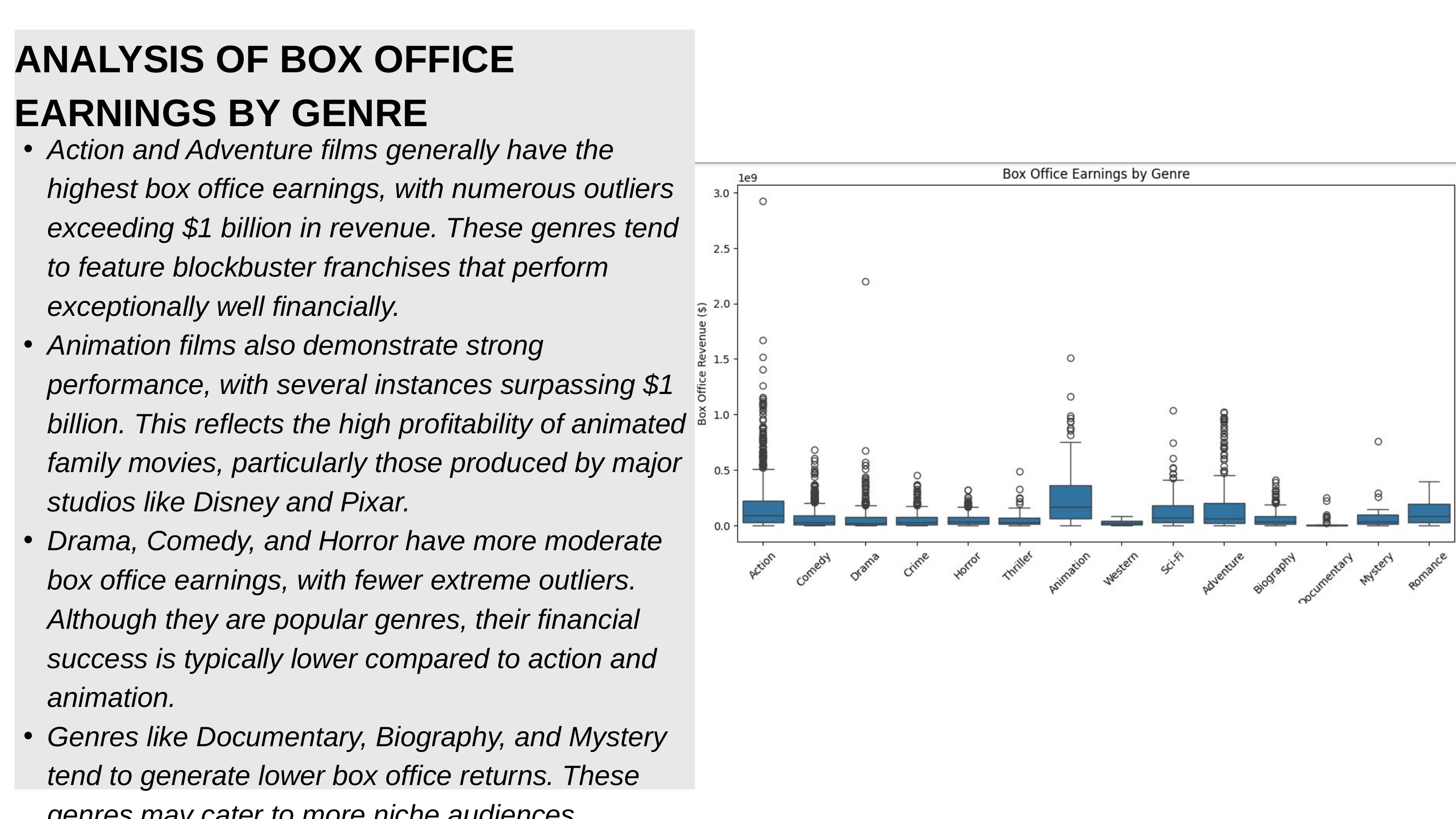

ANALYSIS OF BOX OFFICE EARNINGS BY GENRE

Action and Adventure films generally have the highest box office earnings, with numerous outliers exceeding $1 billion in revenue. These genres tend to feature blockbuster franchises that perform exceptionally well financially.
Animation films also demonstrate strong performance, with several instances surpassing $1 billion. This reflects the high profitability of animated family movies, particularly those produced by major studios like Disney and Pixar.
Drama, Comedy, and Horror have more moderate box office earnings, with fewer extreme outliers. Although they are popular genres, their financial success is typically lower compared to action and animation.
Genres like Documentary, Biography, and Mystery tend to generate lower box office returns. These genres may cater to more niche audiences, resulting in fewer films achieving blockbuster status.

3